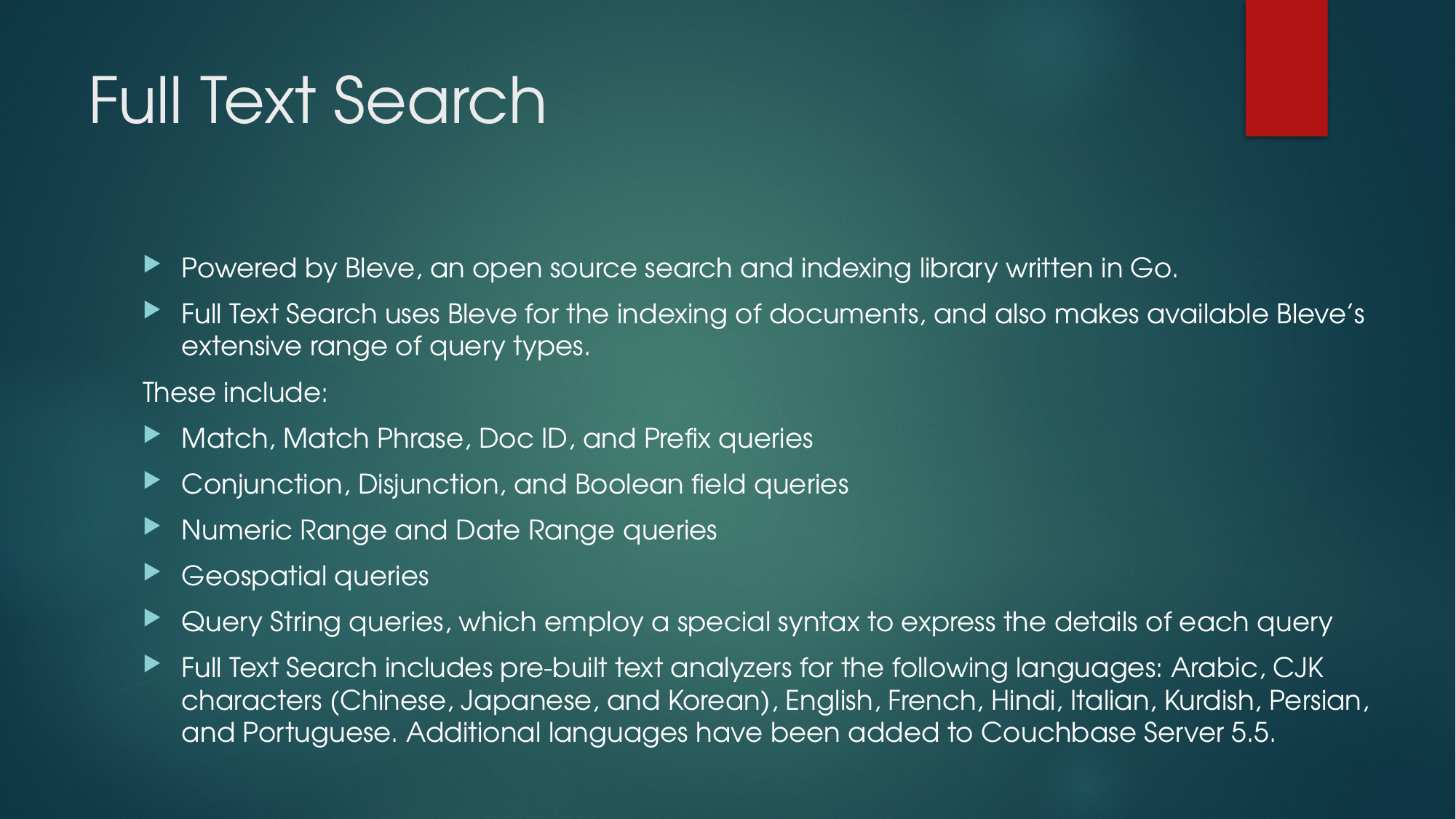

# Full Text Search
Powered by Bleve, an open source search and indexing library written in Go.
Full Text Search uses Bleve for the indexing of documents, and also makes available Bleve’s extensive range of query types.
These include:
Match, Match Phrase, Doc ID, and Prefix queries
Conjunction, Disjunction, and Boolean field queries
Numeric Range and Date Range queries
Geospatial queries
Query String queries, which employ a special syntax to express the details of each query
Full Text Search includes pre-built text analyzers for the following languages: Arabic, CJK characters (Chinese, Japanese, and Korean), English, French, Hindi, Italian, Kurdish, Persian, and Portuguese. Additional languages have been added to Couchbase Server 5.5.